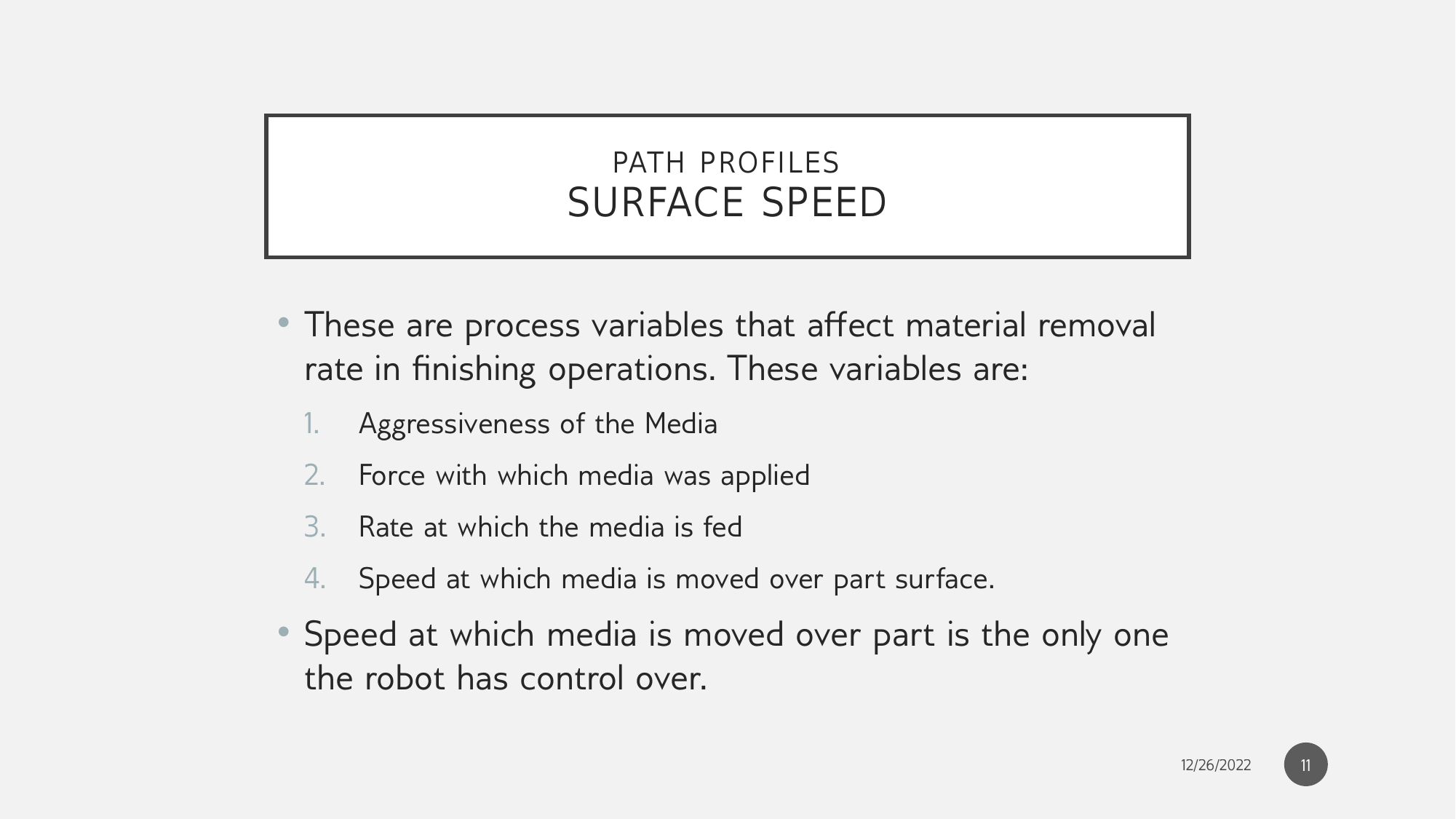

# Path Profiles Surface Speed
These are process variables that affect material removal rate in finishing operations. These variables are:
Aggressiveness of the Media
Force with which media was applied
Rate at which the media is fed
Speed at which media is moved over part surface.
Speed at which media is moved over part is the only one the robot has control over.
11

12/26/2022